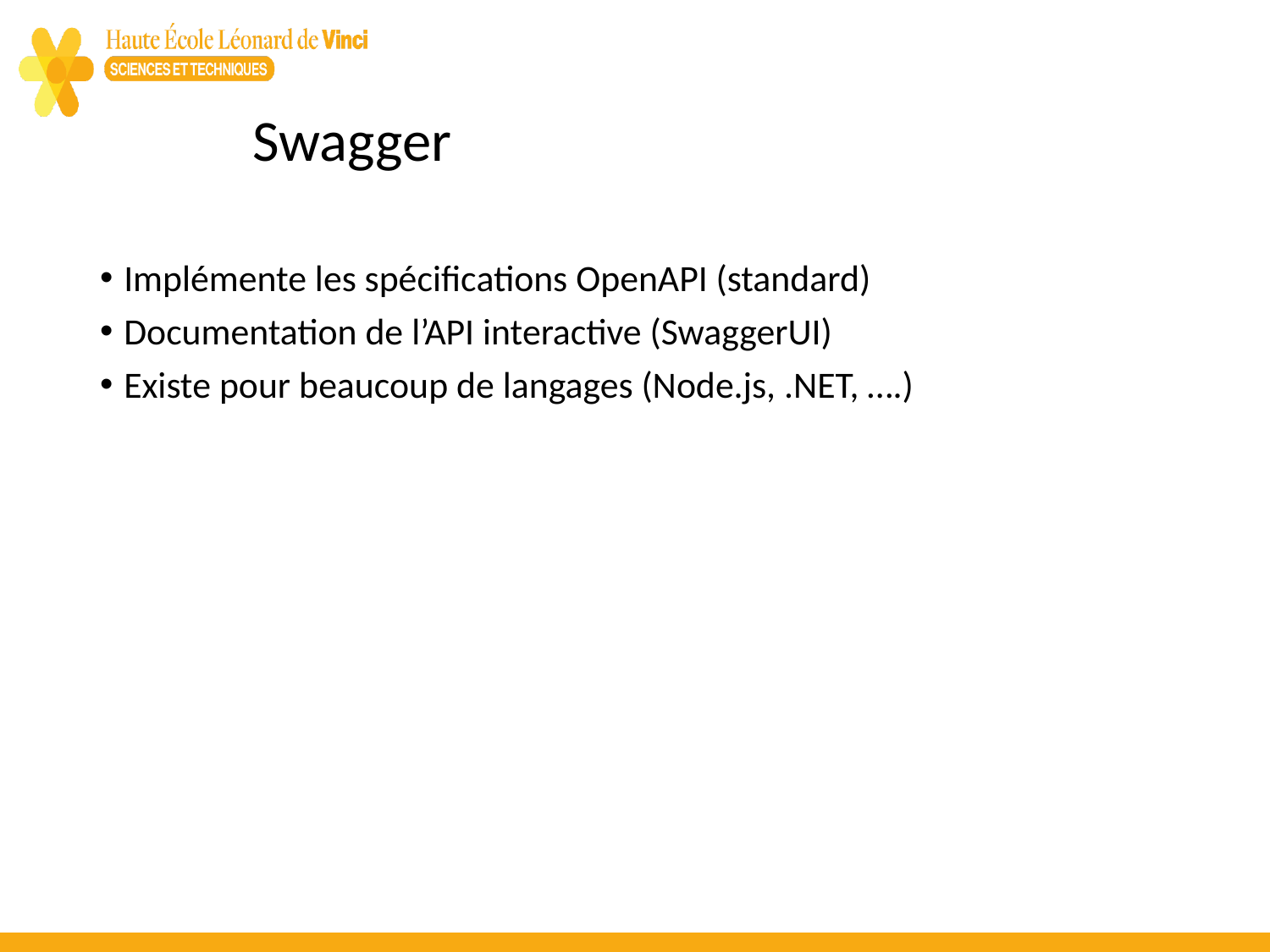

# Swagger
Implémente les spécifications OpenAPI (standard)
Documentation de l’API interactive (SwaggerUI)
Existe pour beaucoup de langages (Node.js, .NET, ….)